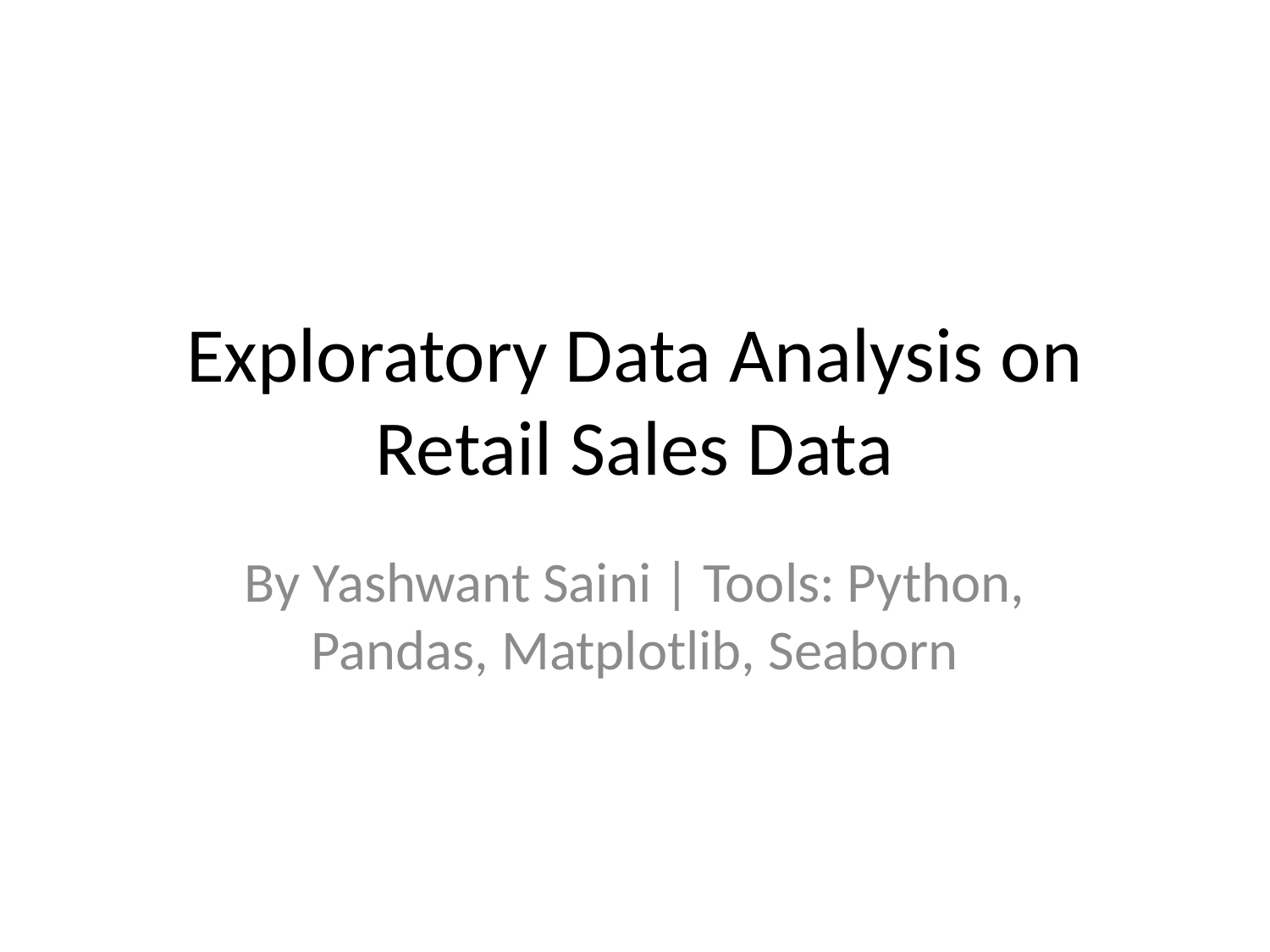

# Exploratory Data Analysis on Retail Sales Data
By Yashwant Saini | Tools: Python, Pandas, Matplotlib, Seaborn